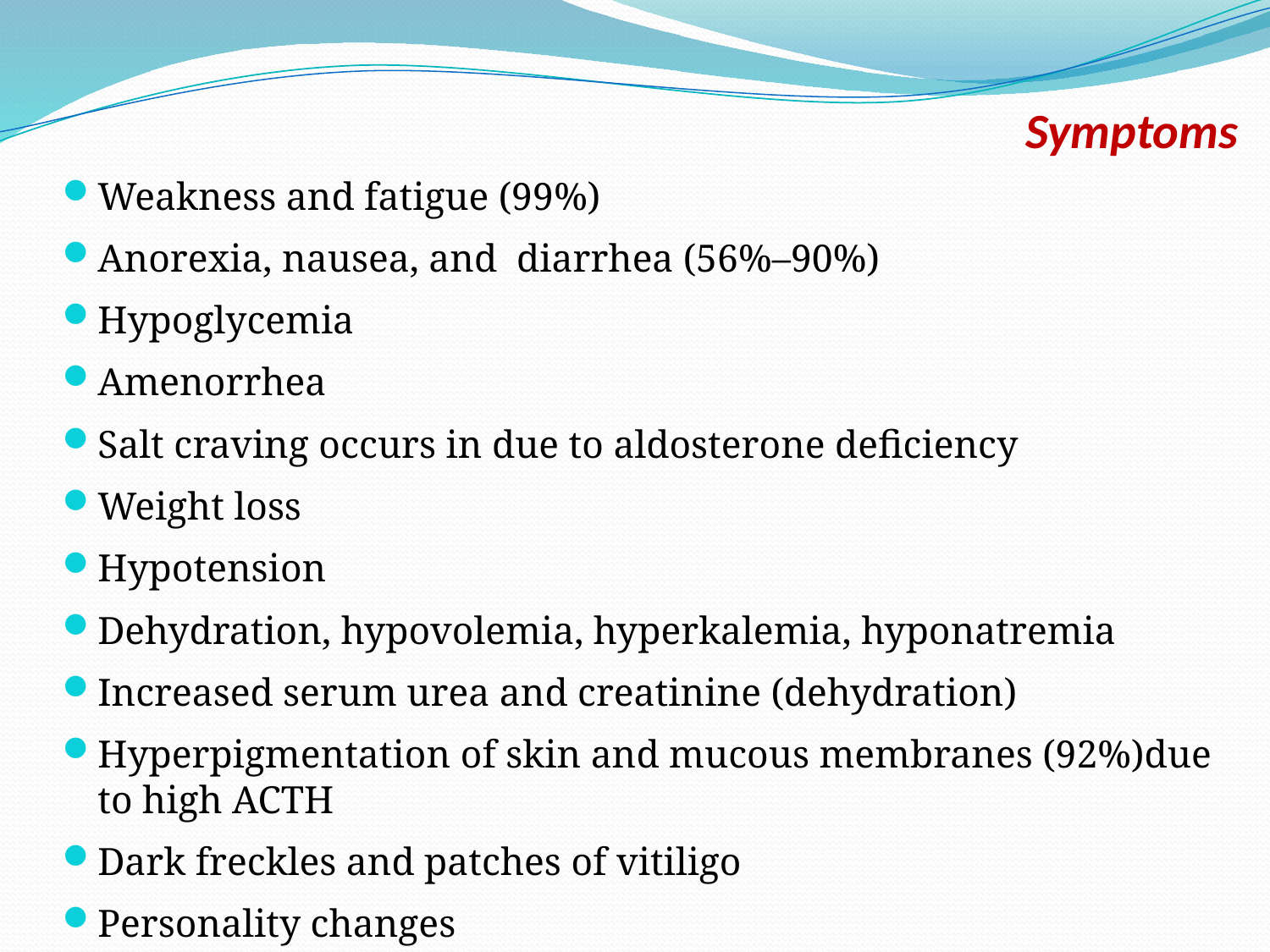

# Symptoms
Weakness and fatigue (99%)
Anorexia, nausea, and  diarrhea (56%–90%)
Hypoglycemia
Amenorrhea
Salt craving occurs in due to aldosterone deficiency
Weight loss
Hypotension
Dehydration, hypovolemia, hyperkalemia, hyponatremia
Increased serum urea and creatinine (dehydration)
Hyperpigmentation of skin and mucous membranes (92%)due to high ACTH
Dark freckles and patches of vitiligo
Personality changes